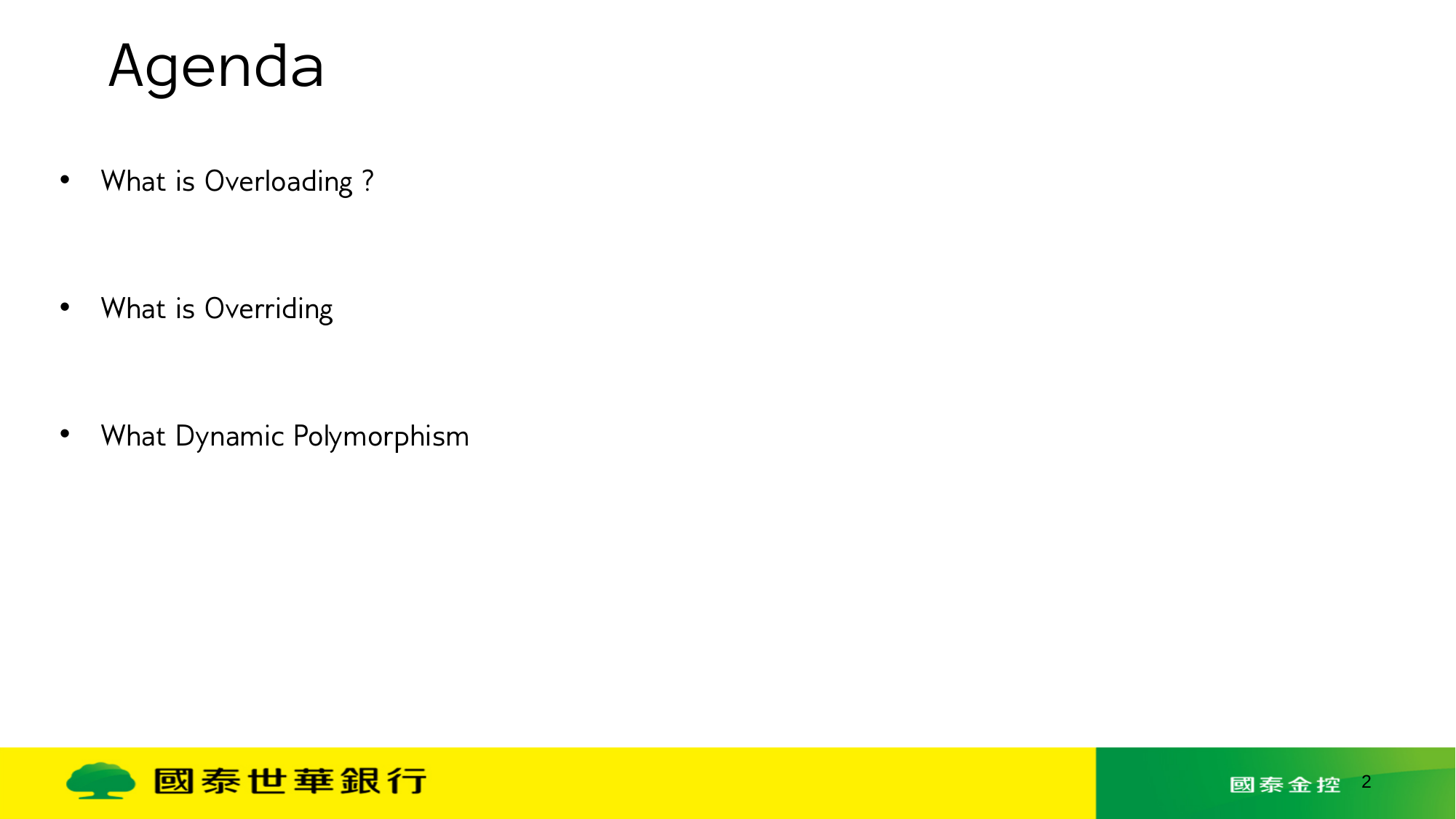

# Agenda

What is Overloading ?

What is Overriding

What Dynamic Polymorphism

2